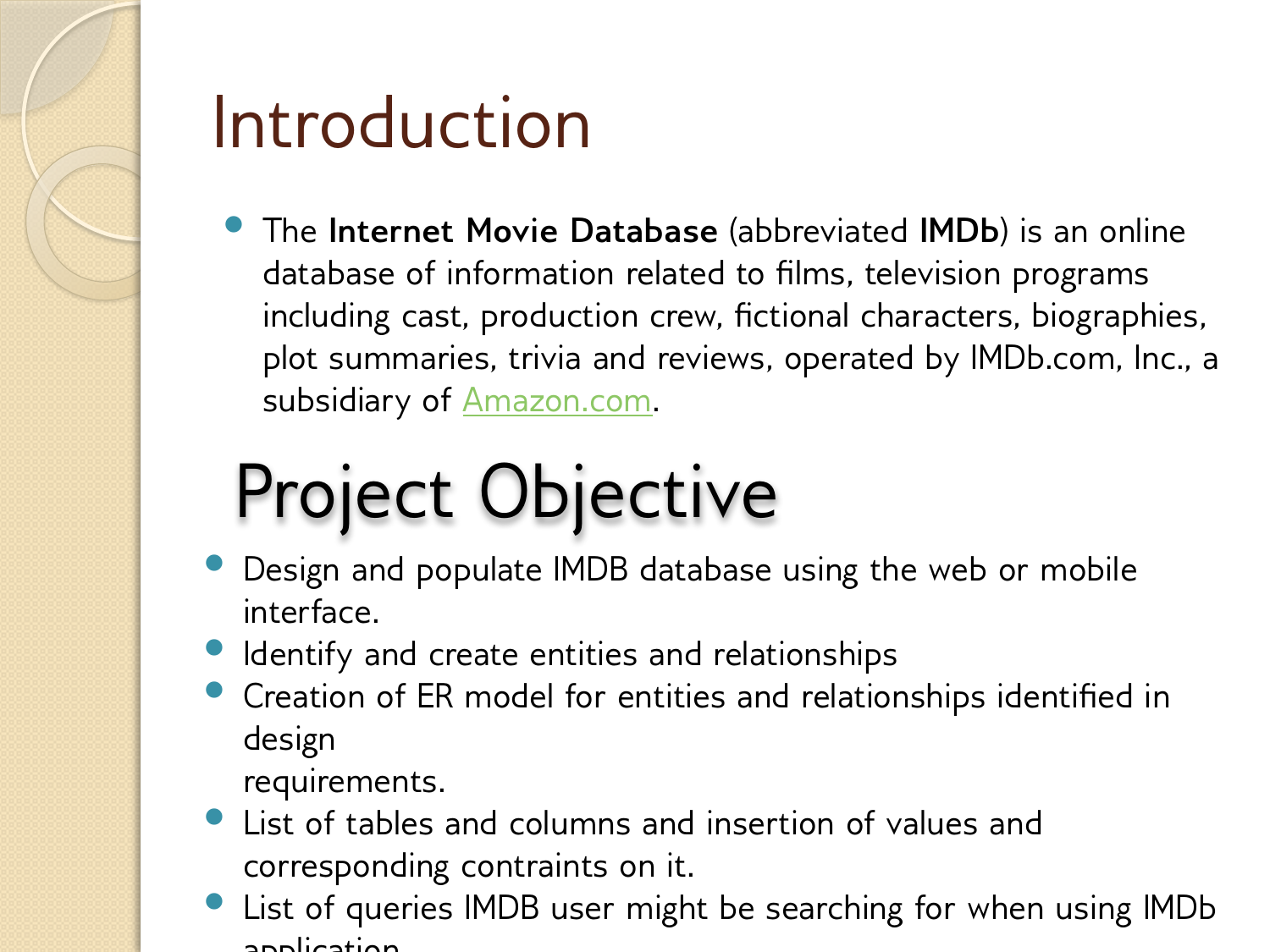

# Introduction
The Internet Movie Database (abbreviated IMDb) is an online database of information related to films, television programs including cast, production crew, fictional characters, biographies, plot summaries, trivia and reviews, operated by IMDb.com, Inc., a subsidiary of Amazon.com.

Project Objective
Design and populate IMDB database using the web or mobile interface.
Identify and create entities and relationships
Creation of ER model for entities and relationships identified in design
	requirements.
List of tables and columns and insertion of values and corresponding contraints on it.
List of queries IMDB user might be searching for when using IMDb application